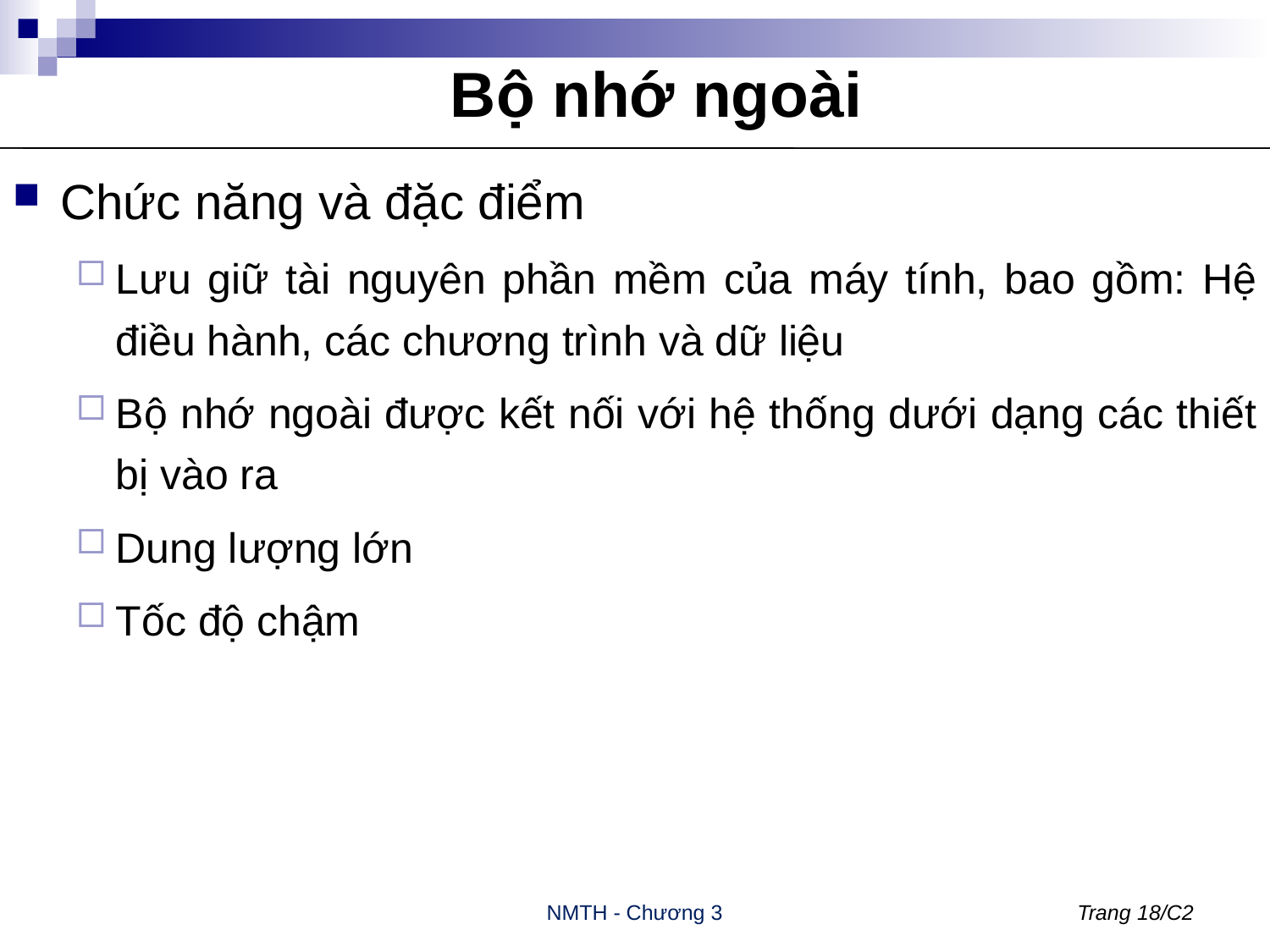

# Bộ nhớ ngoài

Chức năng và đặc điểm
Lưu giữ tài nguyên phần mềm của máy tính, bao gồm: Hệ điều hành, các chương trình và dữ liệu
Bộ nhớ ngoài được kết nối với hệ thống dưới dạng các thiết bị vào ra
Dung lượng lớn
Tốc độ chậm
NMTH - Chương 3
Trang 18/C2